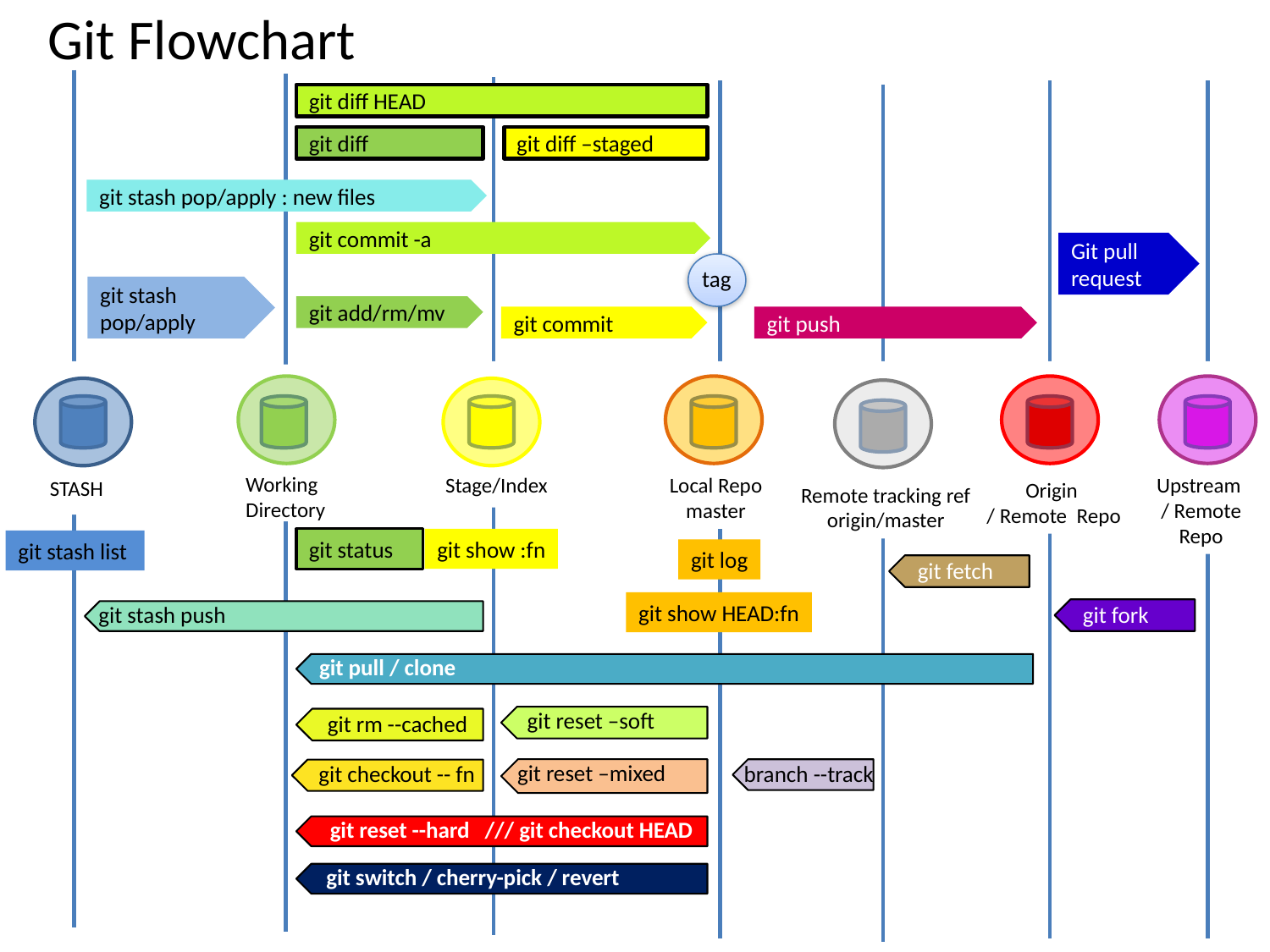

# Git Flowchart
git diff HEAD
git diff
git diff –staged
git stash pop/apply : new files
git commit -a
Git pull request

tag
git stash pop/apply
git add/rm/mv
git commit
git push

Working
Directory
Stage/Index
Local Repo
master
Upstream
/ Remote Repo
STASH
Origin
/ Remote  Repo
Remote tracking ref
origin/master
git status
git show :fn
git stash list
git log
git fetch

git show HEAD:fn
git stash push
git fork

git pull / clone

git reset –soft
git rm --cached

git reset –mixed
git checkout -- fn
branch --track

git reset --hard   /// git checkout HEAD

git switch / cherry-pick / revert